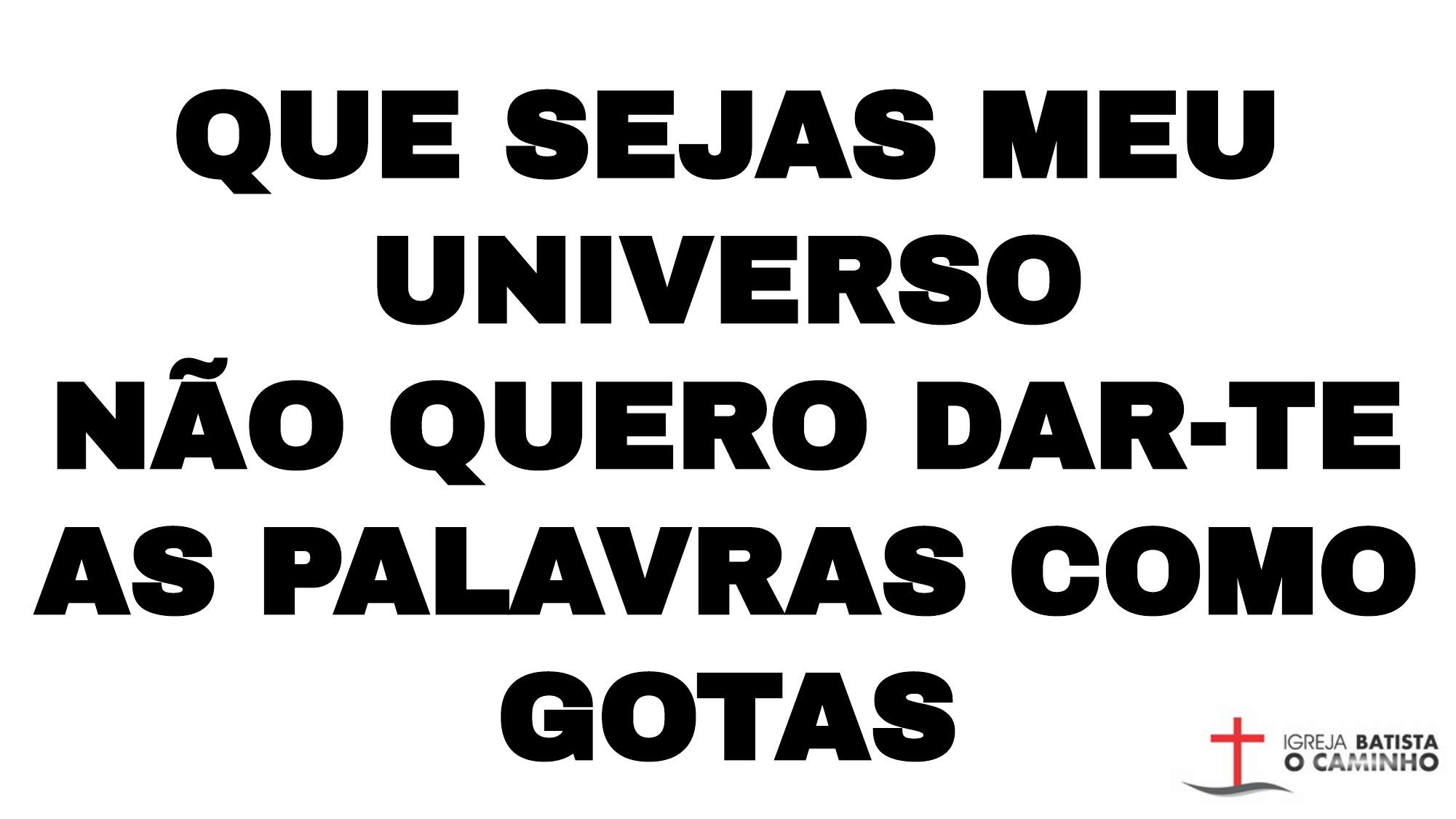

# Que sejas meu universo Não quero dar-te as palavras como gotas